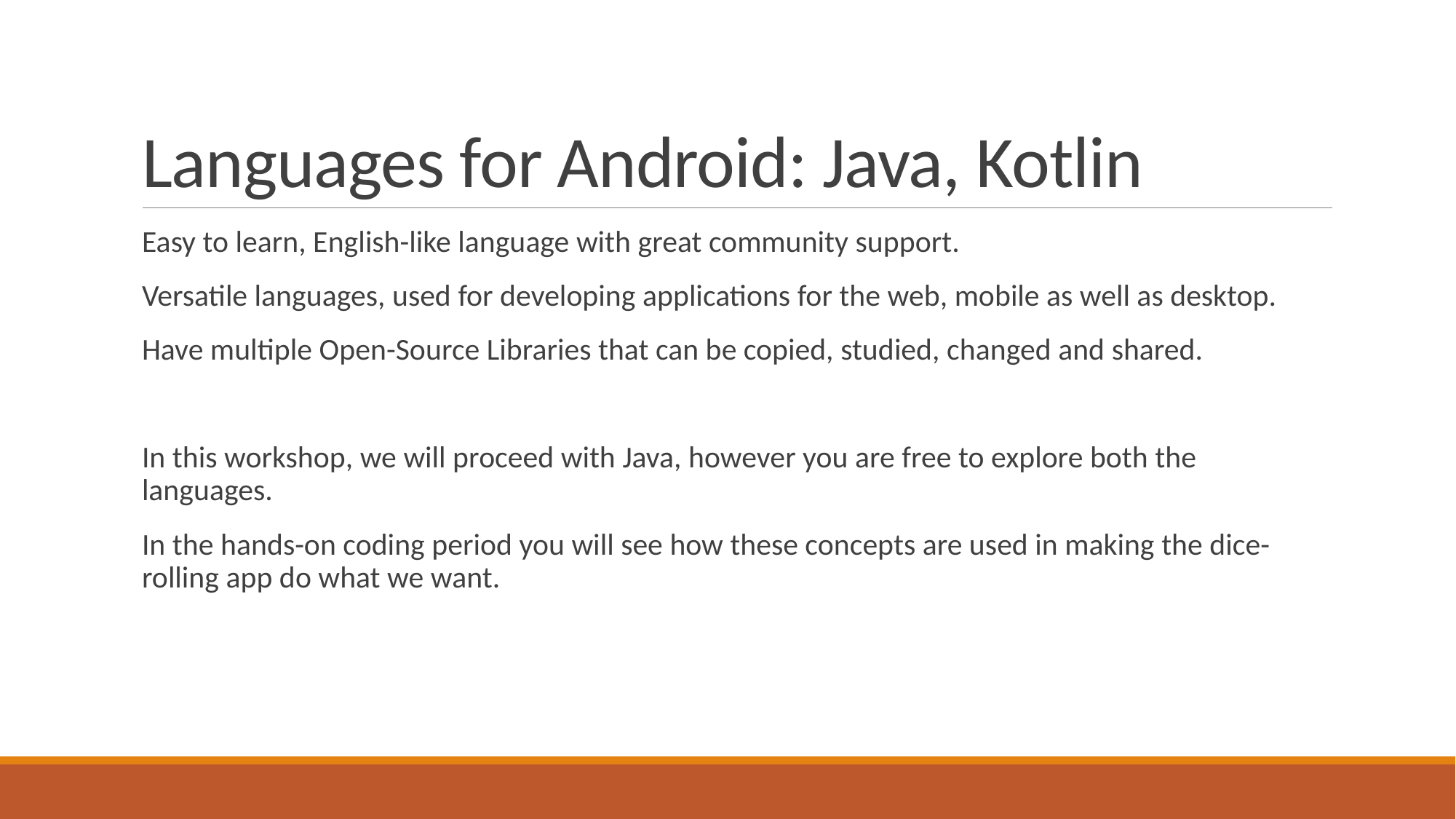

# Languages for Android: Java, Kotlin
Easy to learn, English-like language with great community support.
Versatile languages, used for developing applications for the web, mobile as well as desktop.
Have multiple Open-Source Libraries that can be copied, studied, changed and shared.

In this workshop, we will proceed with Java, however you are free to explore both the languages.
In the hands-on coding period you will see how these concepts are used in making the dice-rolling app do what we want.